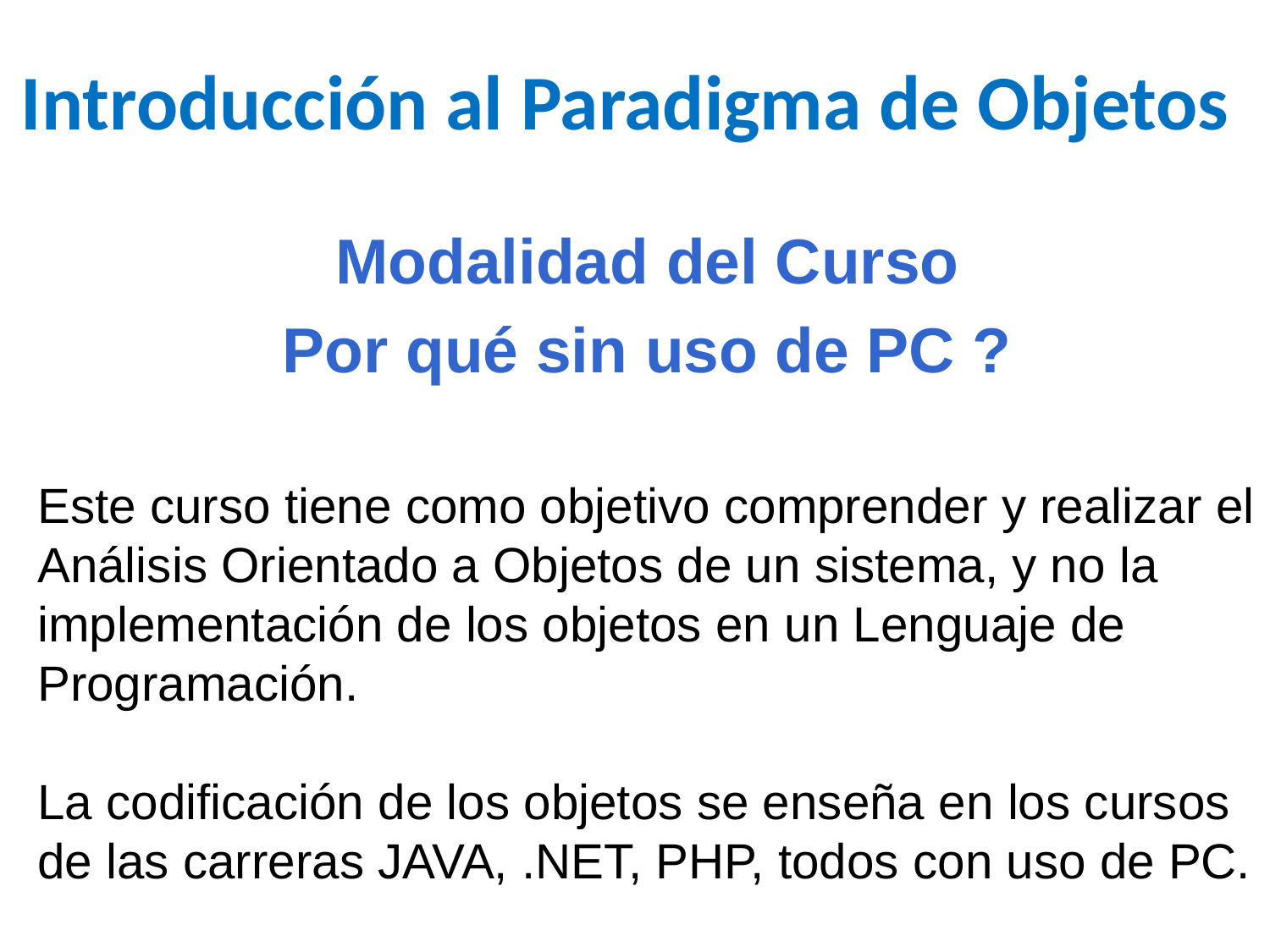

Introducción al Paradigma de Objetos
Modalidad del Curso
Por qué sin uso de PC ?

Este curso tiene como objetivo comprender y realizar el Análisis Orientado a Objetos de un sistema, y no la implementación de los objetos en un Lenguaje de Programación.

La codificación de los objetos se enseña en los cursos de las carreras JAVA, .NET, PHP, todos con uso de PC.